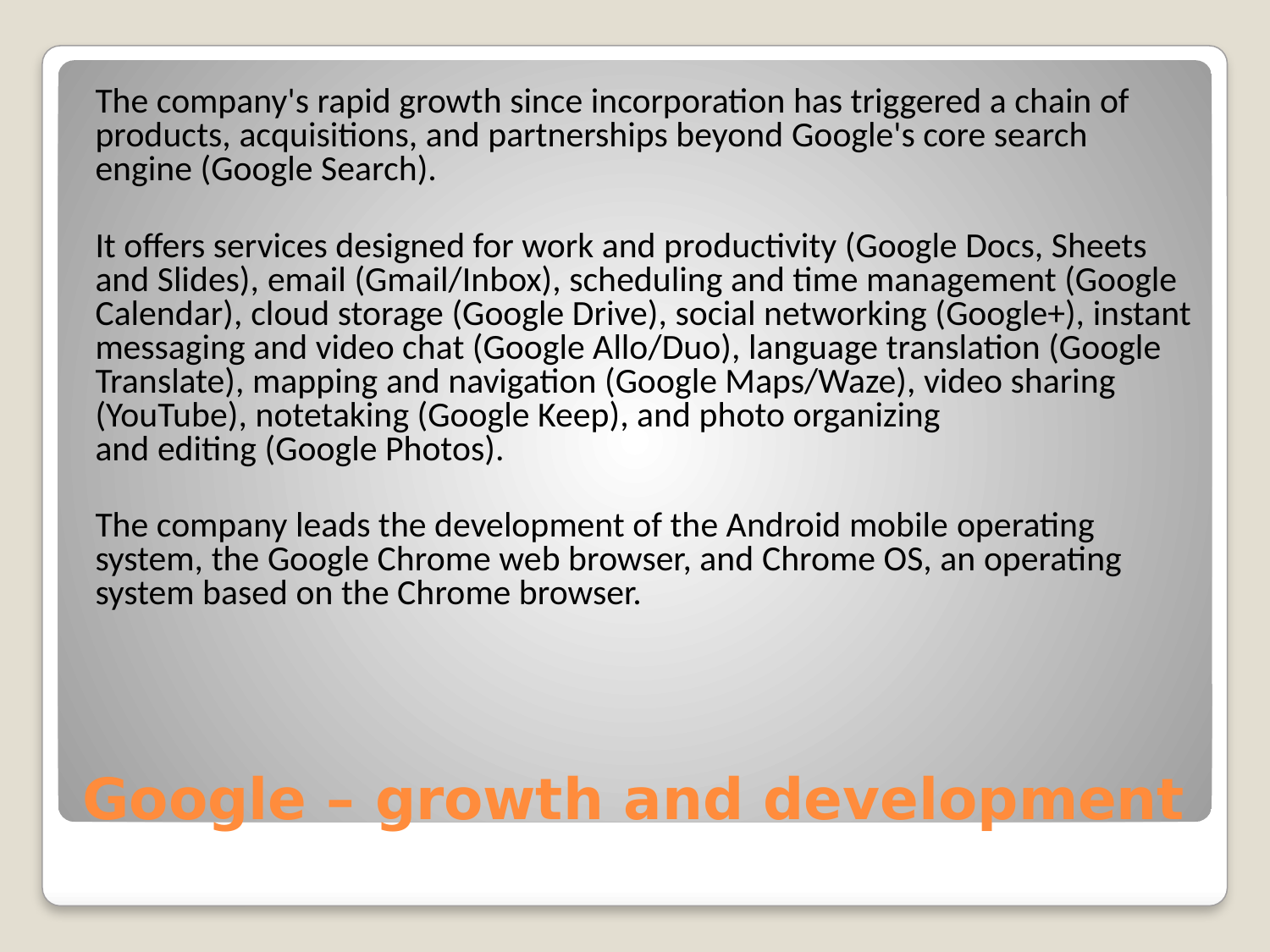

The company's rapid growth since incorporation has triggered a chain of products, acquisitions, and partnerships beyond Google's core search engine (Google Search).

It offers services designed for work and productivity (Google Docs, Sheets and Slides), email (Gmail/Inbox), scheduling and time management (Google Calendar), cloud storage (Google Drive), social networking (Google+), instant messaging and video chat (Google Allo/Duo), language translation (Google Translate), mapping and navigation (Google Maps/Waze), video sharing (YouTube), notetaking (Google Keep), and photo organizing and editing (Google Photos).

The company leads the development of the Android mobile operating system, the Google Chrome web browser, and Chrome OS, an operating system based on the Chrome browser.
# Google – growth and development